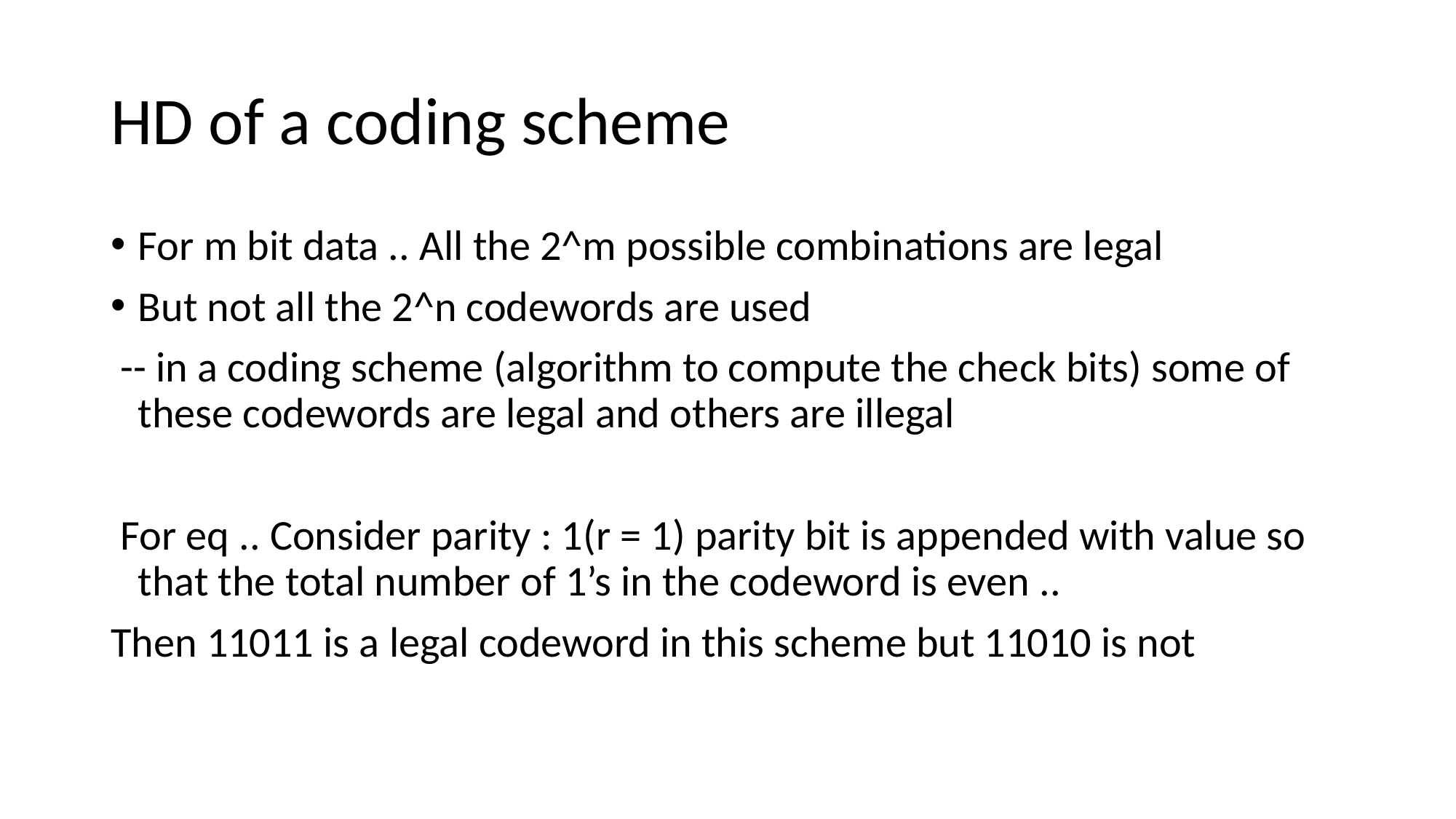

# HD of a coding scheme
For m bit data .. All the 2^m possible combinations are legal
But not all the 2^n codewords are used
 -- in a coding scheme (algorithm to compute the check bits) some of these codewords are legal and others are illegal

 For eq .. Consider parity : 1(r = 1) parity bit is appended with value so that the total number of 1’s in the codeword is even ..
Then 11011 is a legal codeword in this scheme but 11010 is not